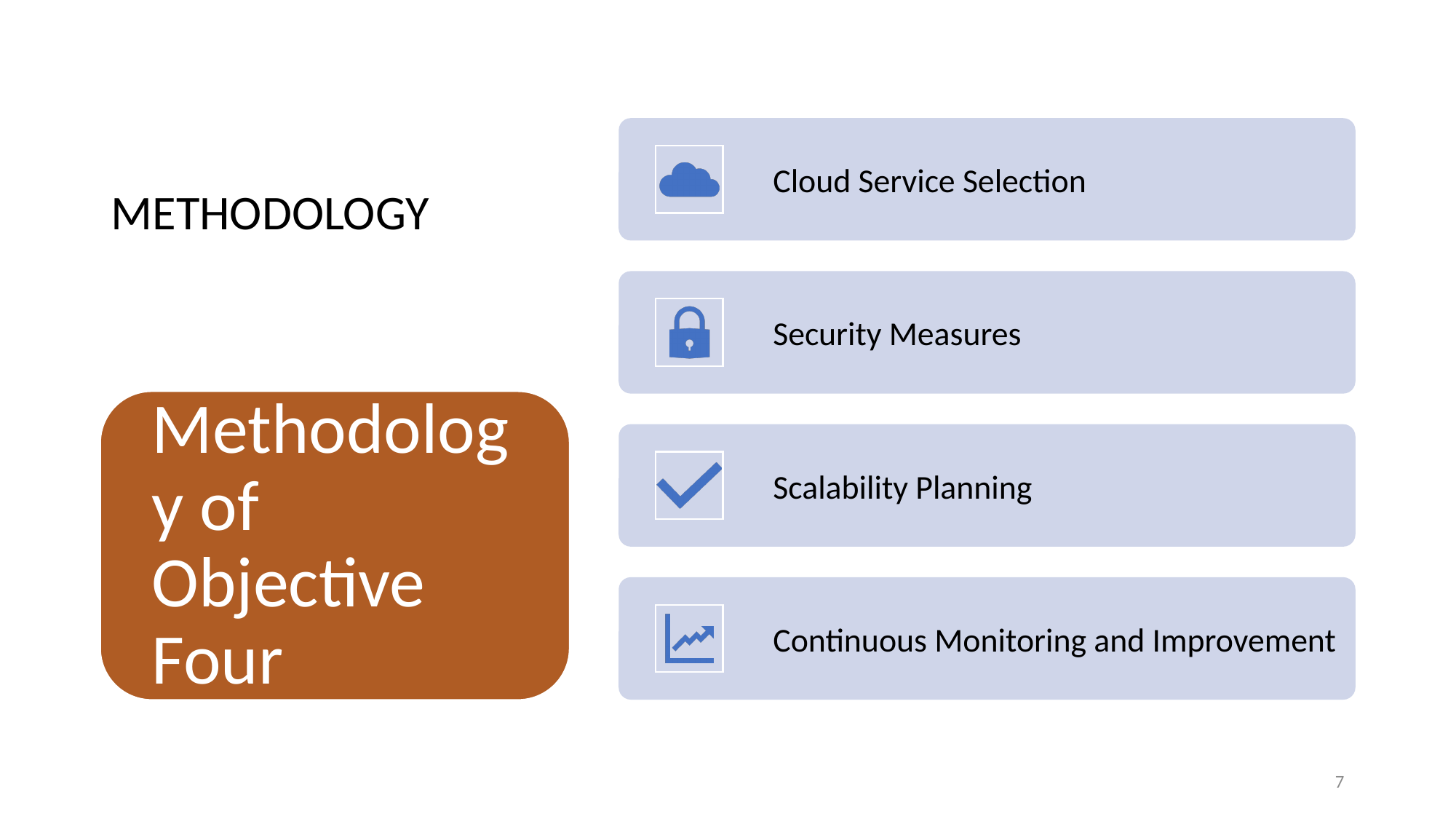

# METHODOLOGY
Cloud Service Selection
Security Measures
Scalability Planning
Continuous Monitoring and Improvement
Methodology of Objective Four
7